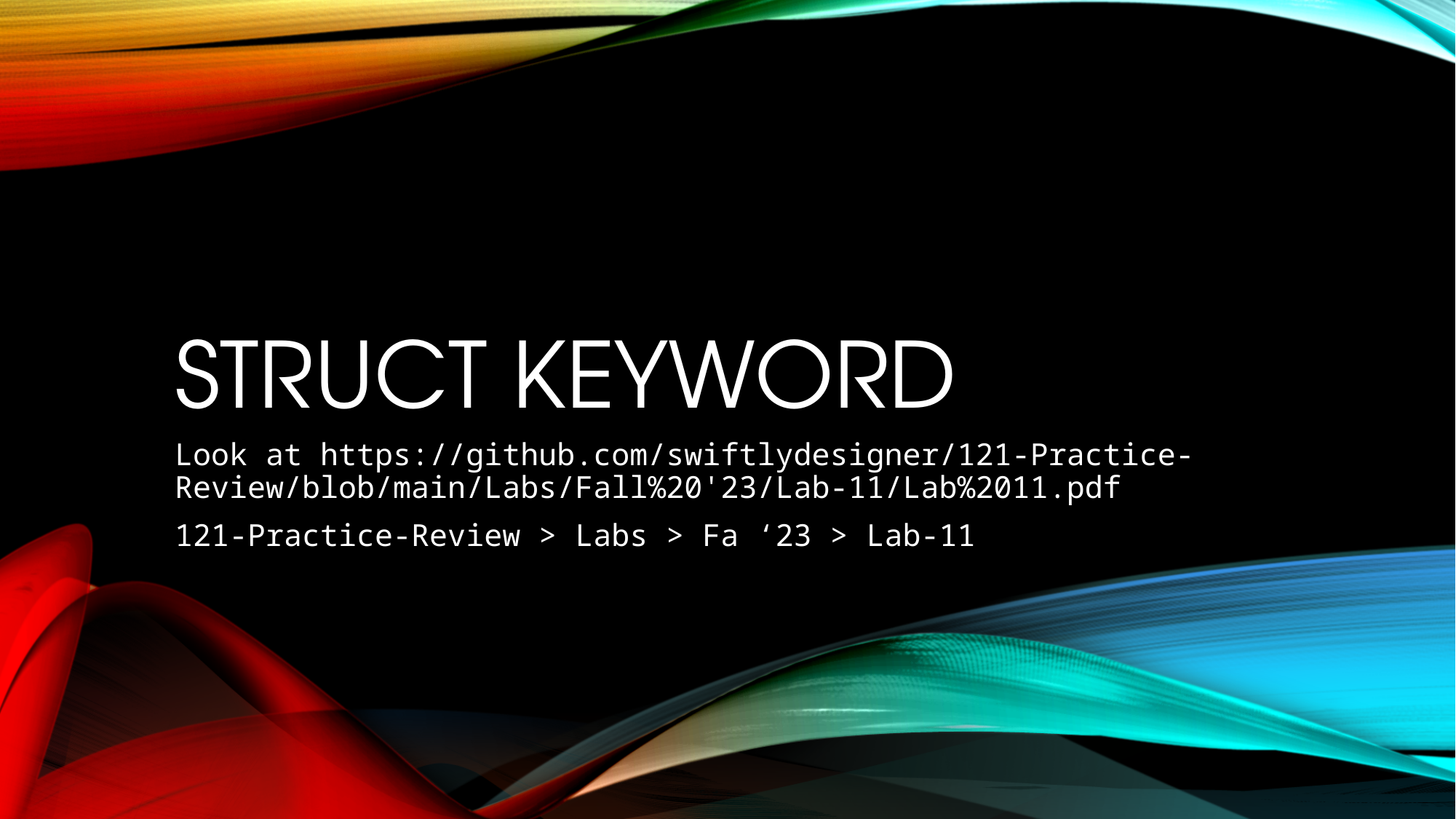

# Struct keyword
Look at https://github.com/swiftlydesigner/121-Practice-Review/blob/main/Labs/Fall%20'23/Lab-11/Lab%2011.pdf
121-Practice-Review > Labs > Fa ‘23 > Lab-11